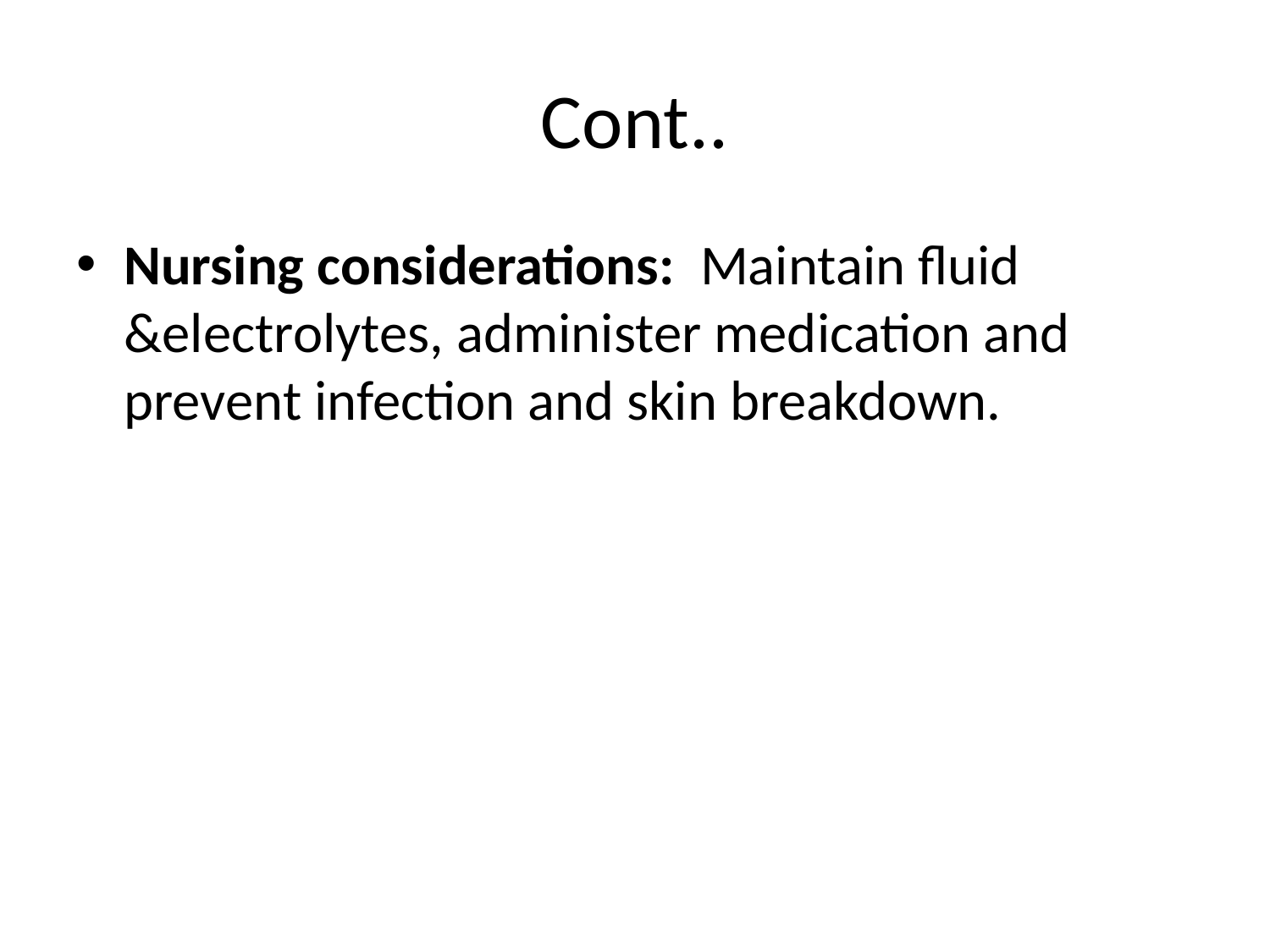

# Cont..
Nursing considerations:  Maintain fluid &electrolytes, administer medication and prevent infection and skin breakdown.